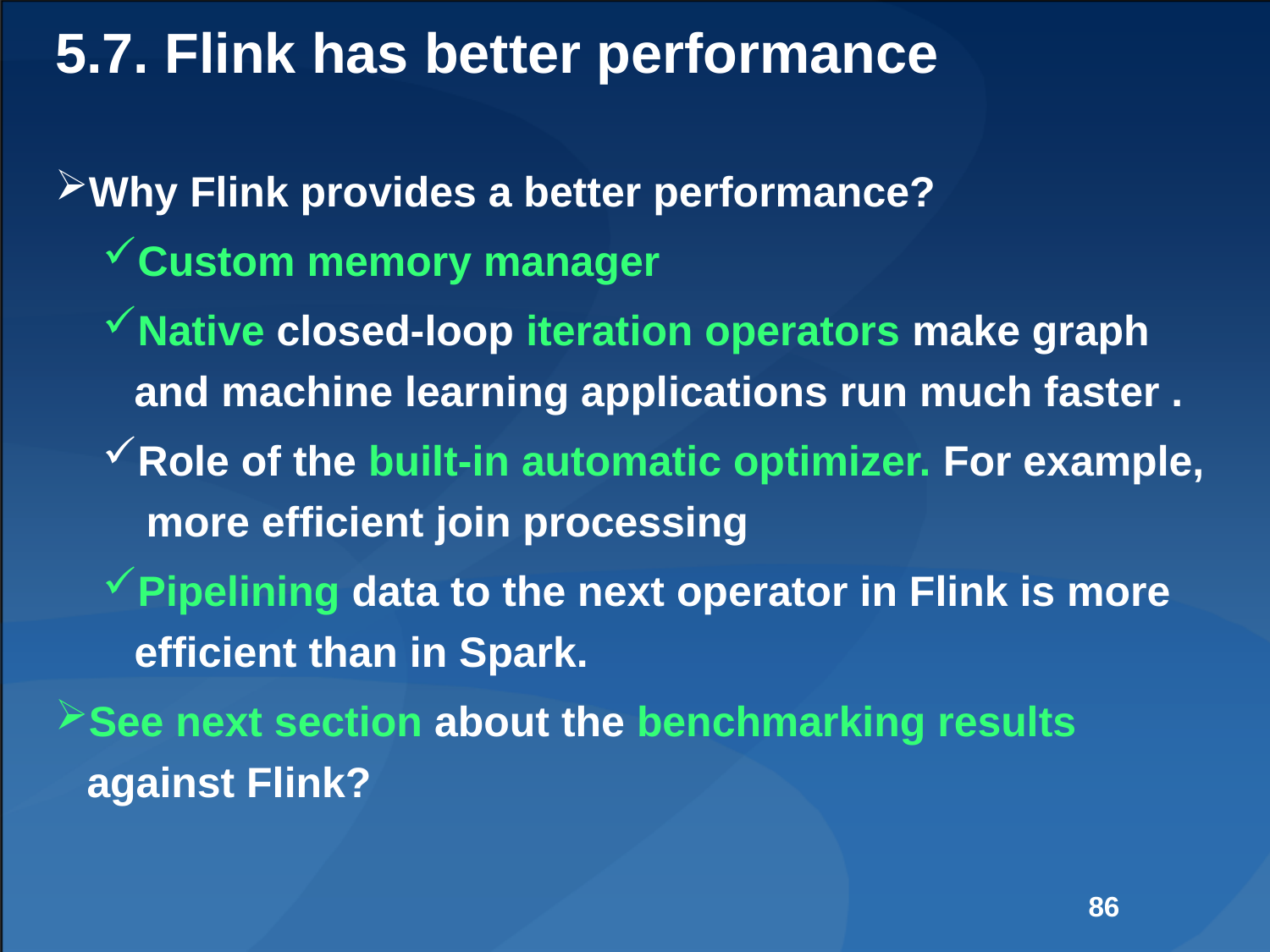

# 5.7. Flink has better performance
Why Flink provides a better performance?
Custom memory manager
Native closed-loop iteration operators make graph and machine learning applications run much faster .
Role of the built-in automatic optimizer. For example,  more efficient join processing
Pipelining data to the next operator in Flink is more efficient than in Spark.
See next section about the benchmarking results against Flink?
86